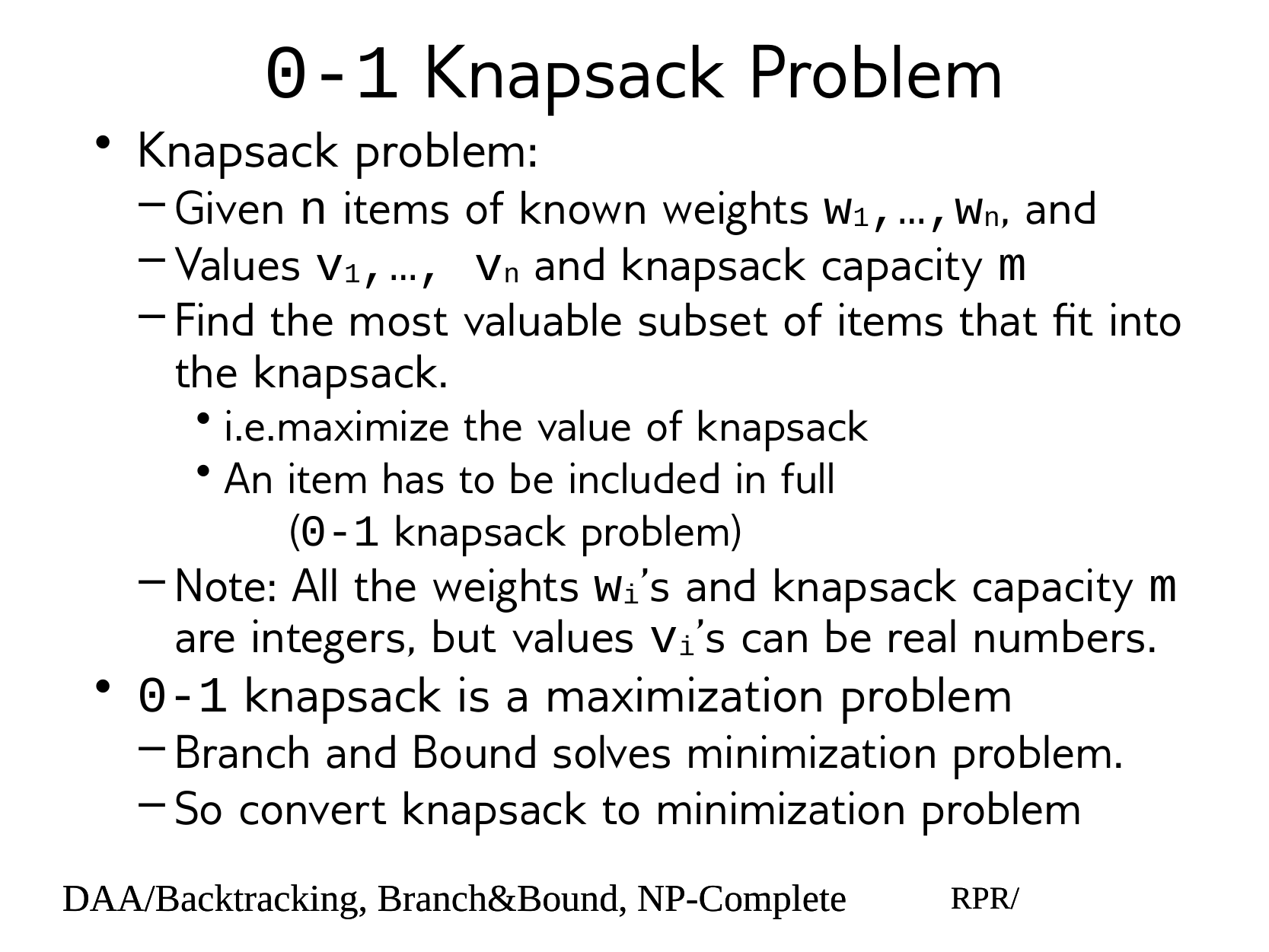

# 0-1 Knapsack Problem
Knapsack problem:
Given n items of known weights w1,…,wn, and
Values v1,…, vn and knapsack capacity m
Find the most valuable subset of items that fit into the knapsack.
i.e.maximize the value of knapsack
An item has to be included in full
(0-1 knapsack problem)
Note: All the weights wi’s and knapsack capacity m are integers, but values vi’s can be real numbers.
0-1 knapsack is a maximization problem
Branch and Bound solves minimization problem.
So convert knapsack to minimization problem
DAA/Backtracking, Branch&Bound, NP-Complete
RPR/
5